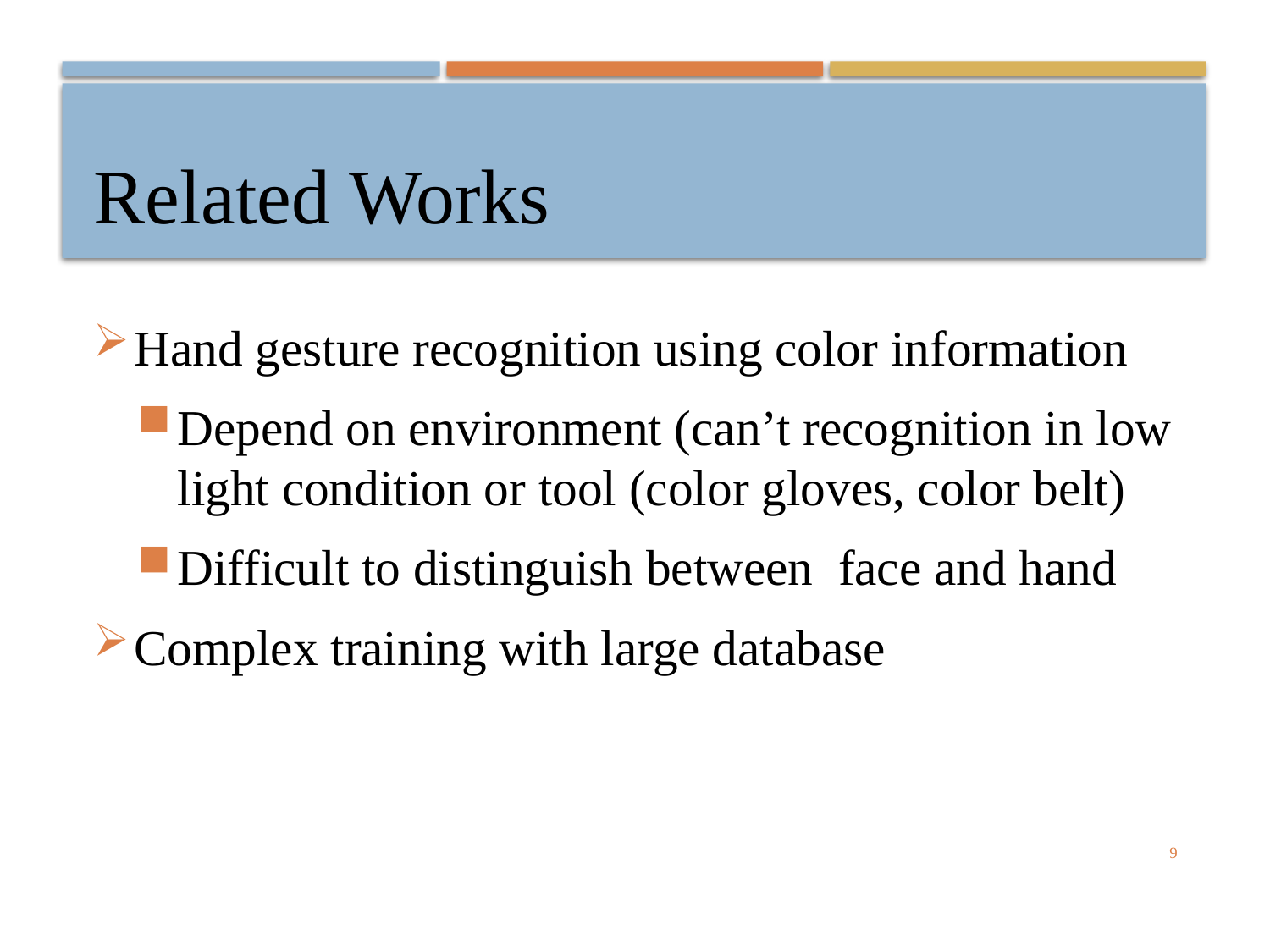

# Related Works
Hand gesture recognition using color information
Depend on environment (can’t recognition in low light condition or tool (color gloves, color belt)
Difficult to distinguish between  face and hand
Complex training with large database
9